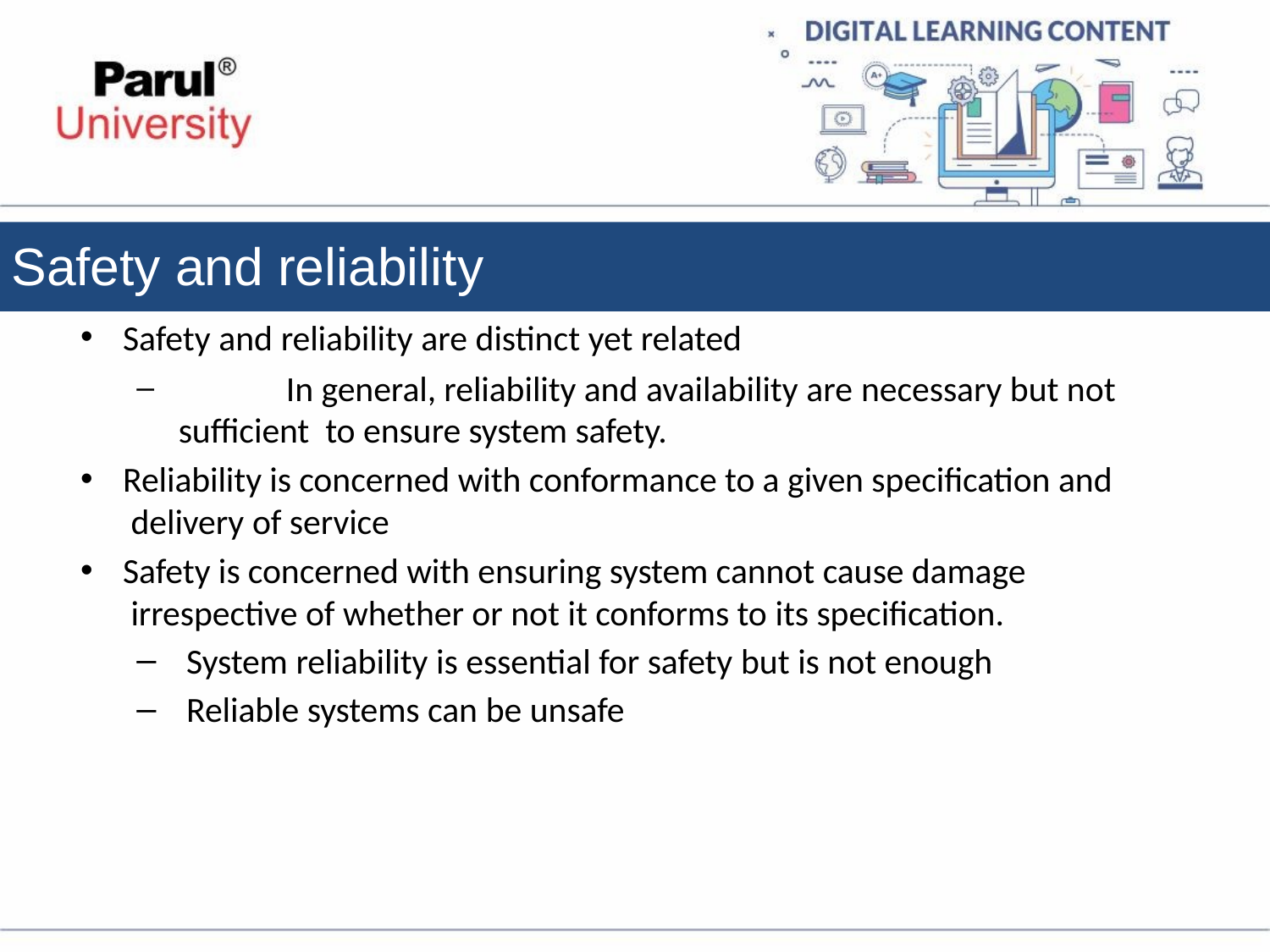

# Safety and reliability
Safety and reliability are distinct yet related
	In general, reliability and availability are necessary but not sufficient  to ensure system safety.
Reliability is concerned with conformance to a given specification and  delivery of service
Safety is concerned with ensuring system cannot cause damage  irrespective of whether or not it conforms to its specification.
System reliability is essential for safety but is not enough
Reliable systems can be unsafe